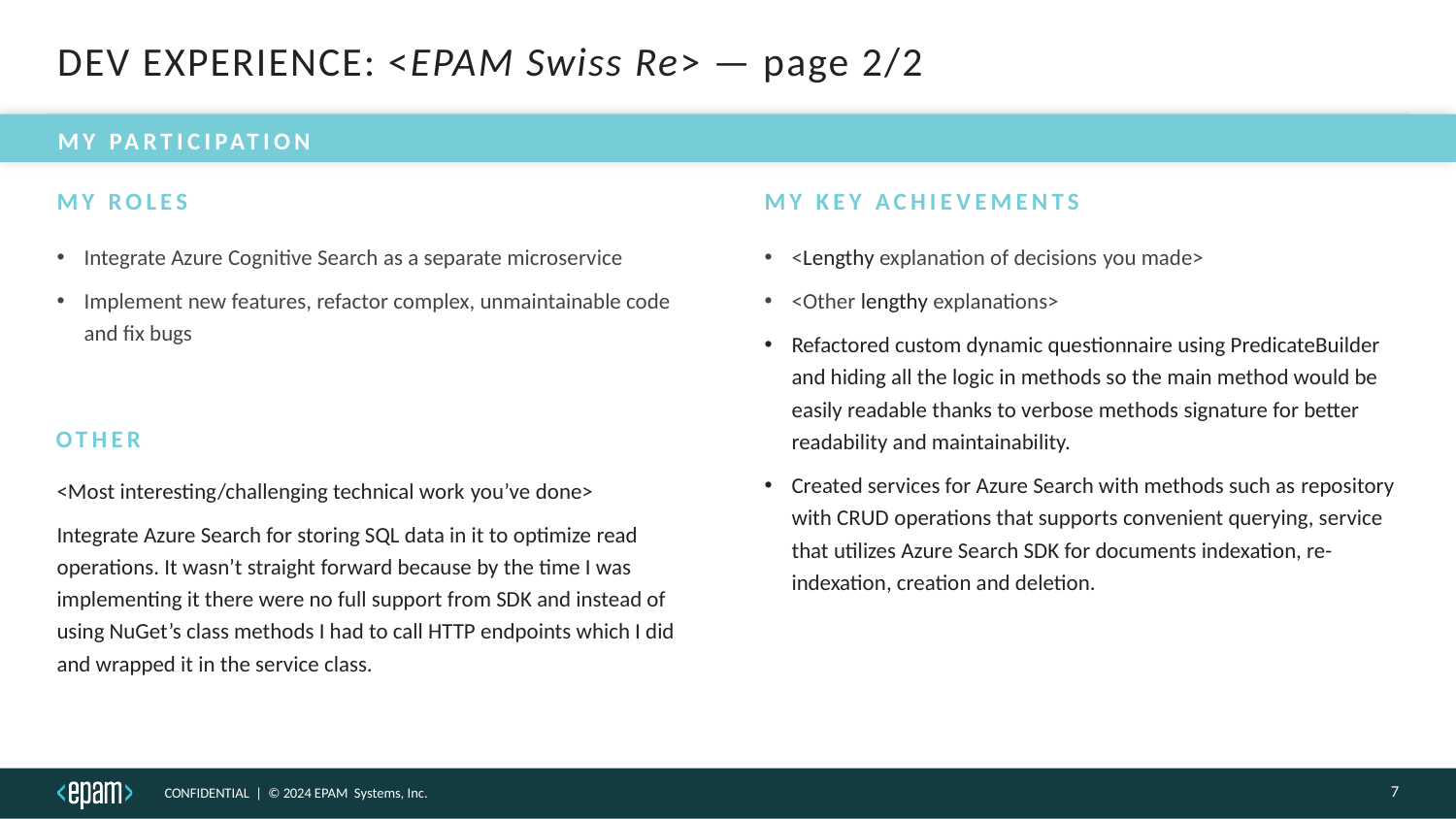

# DEV EXPERIENCE: <EPAM Swiss Re> — page 2/2
      MY PARTICIPATION
MY ROLES
My key achievements
<Lengthy explanation of decisions you made>
<Other lengthy explanations>
Refactored custom dynamic questionnaire using PredicateBuilder and hiding all the logic in methods so the main method would be easily readable thanks to verbose methods signature for better readability and maintainability.
Created services for Azure Search with methods such as repository with CRUD operations that supports convenient querying, service that utilizes Azure Search SDK for documents indexation, re-indexation, creation and deletion.

Integrate Azure Cognitive Search as a separate microservice
Implement new features, refactor complex, unmaintainable code and fix bugs
OTHER
<Most interesting/challenging technical work you’ve done>
Integrate Azure Search for storing SQL data in it to optimize read operations. It wasn’t straight forward because by the time I was implementing it there were no full support from SDK and instead of using NuGet’s class methods I had to call HTTP endpoints which I did and wrapped it in the service class.
7